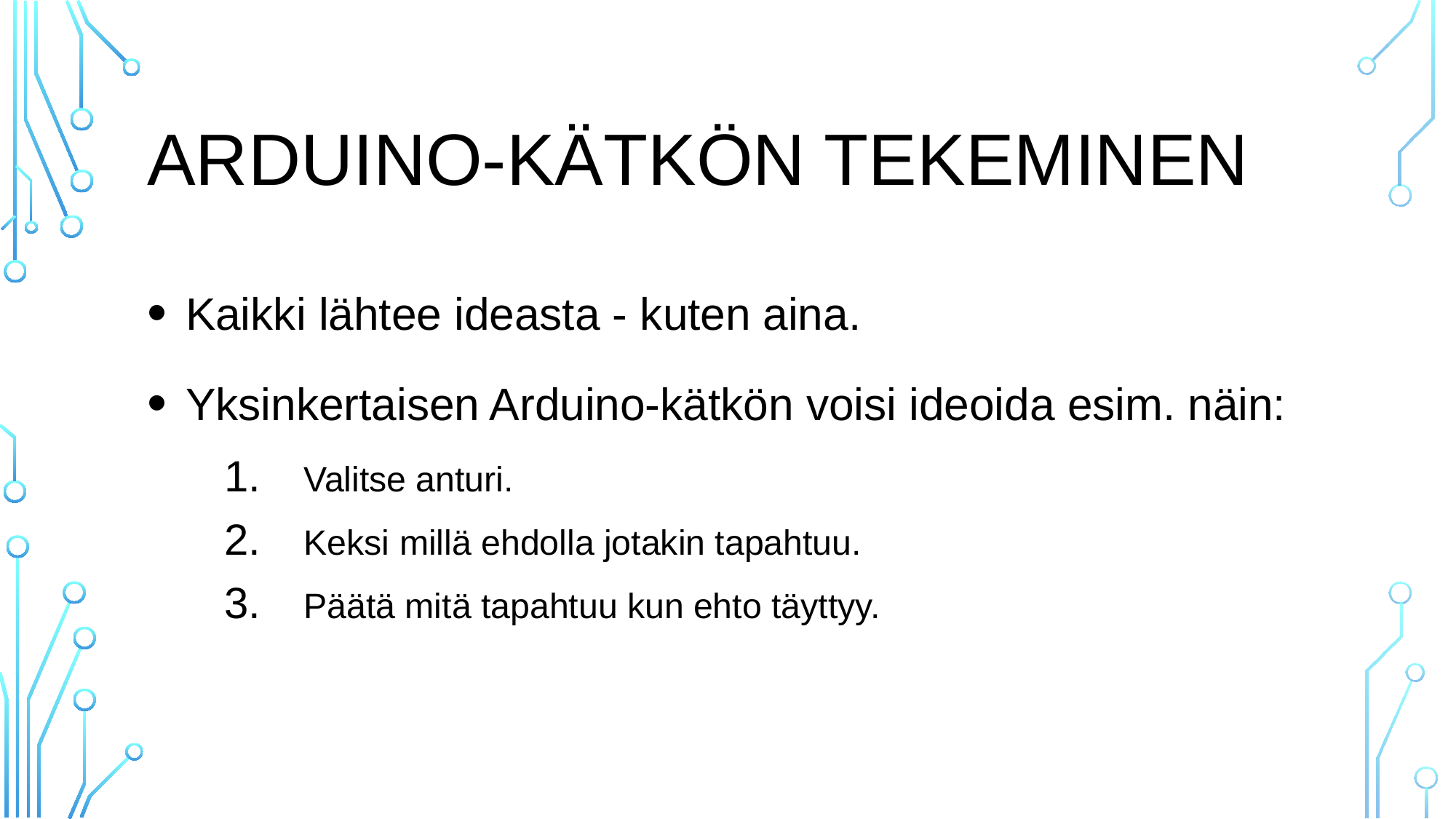

# Arduino-kätkön tekeminen
Kaikki lähtee ideasta - kuten aina.
Yksinkertaisen Arduino-kätkön voisi ideoida esim. näin:
Valitse anturi.
Keksi millä ehdolla jotakin tapahtuu.
Päätä mitä tapahtuu kun ehto täyttyy.